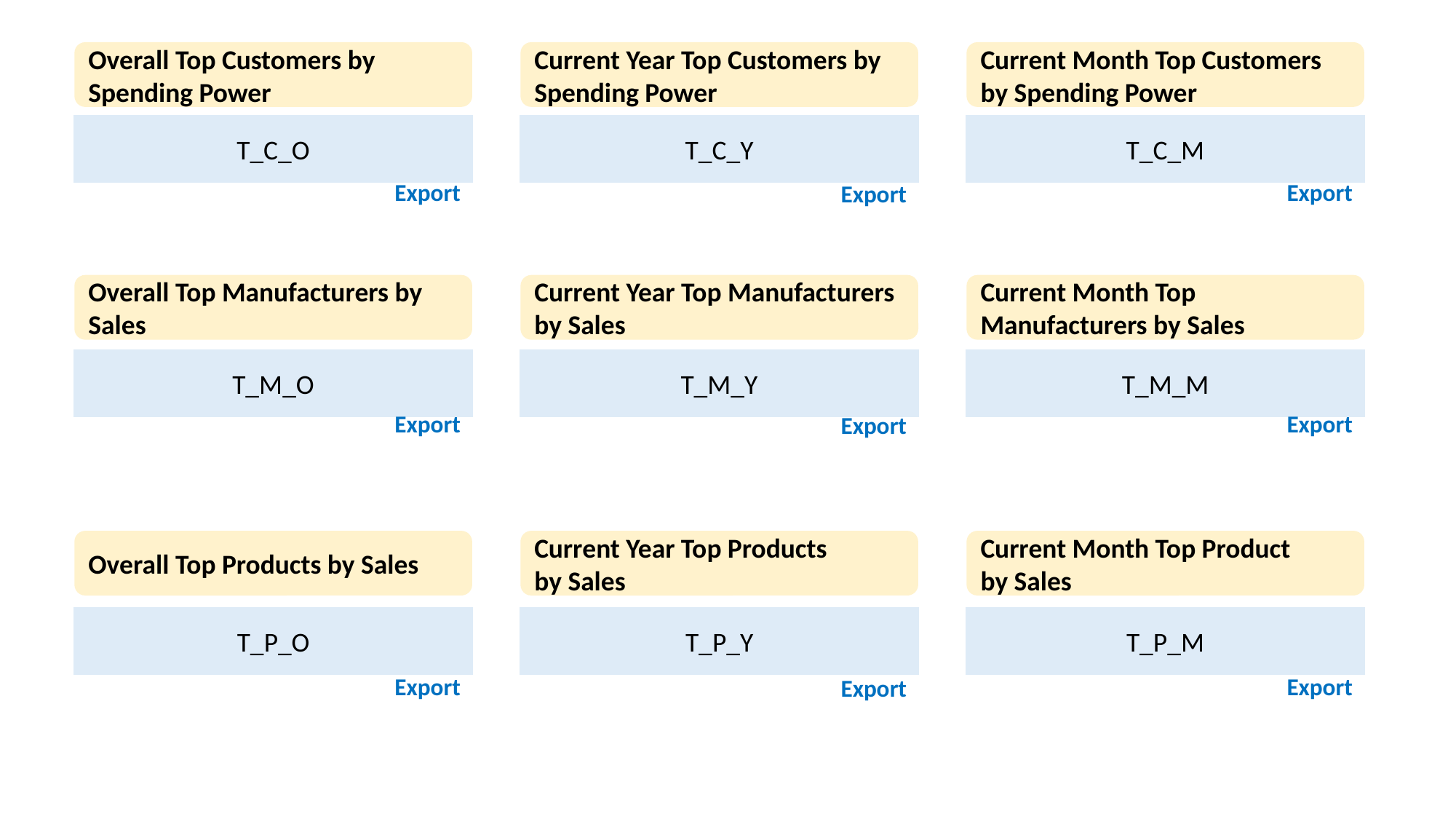

Current Year Top Customers by Spending Power
Current Month Top Customers by Spending Power
Overall Top Customers by Spending Power
T_C_O
T_C_Y
T_C_M
Export
Export
Export
Overall Top Manufacturers by Sales
Current Year Top Manufacturers by Sales
Current Month Top Manufacturers by Sales
T_M_O
T_M_Y
T_M_M
Export
Export
Export
Overall Top Products by Sales
Current Year Top Products
by Sales
Current Month Top Product
by Sales
T_P_O
T_P_Y
T_P_M
Export
Export
Export